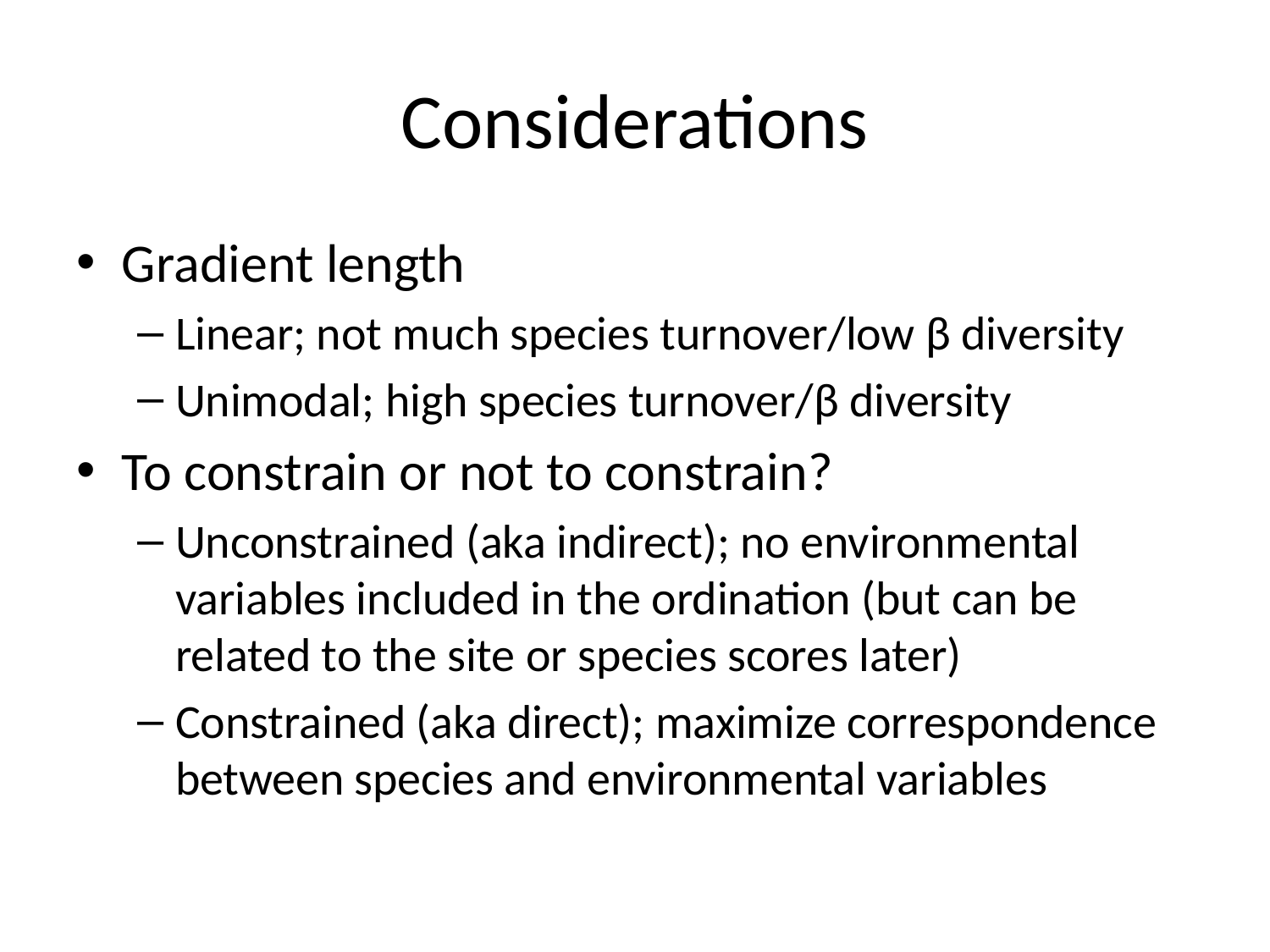

# Considerations
Gradient length
Linear; not much species turnover/low β diversity
Unimodal; high species turnover/β diversity
To constrain or not to constrain?
Unconstrained (aka indirect); no environmental variables included in the ordination (but can be related to the site or species scores later)
Constrained (aka direct); maximize correspondence between species and environmental variables